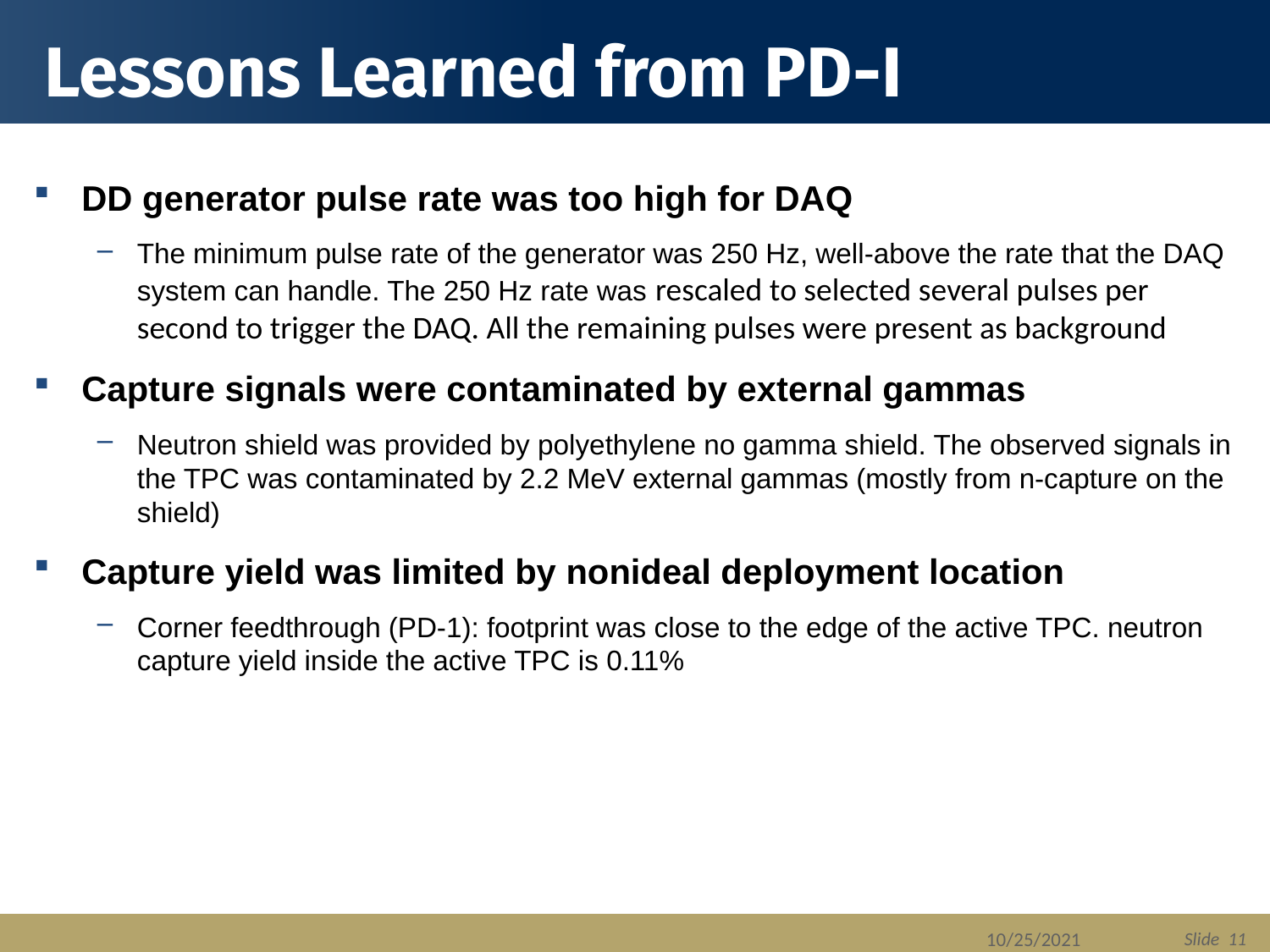

# Lessons Learned from PD-I
DD generator pulse rate was too high for DAQ
The minimum pulse rate of the generator was 250 Hz, well-above the rate that the DAQ system can handle. The 250 Hz rate was rescaled to selected several pulses per second to trigger the DAQ. All the remaining pulses were present as background
Capture signals were contaminated by external gammas
Neutron shield was provided by polyethylene no gamma shield. The observed signals in the TPC was contaminated by 2.2 MeV external gammas (mostly from n-capture on the shield)
Capture yield was limited by nonideal deployment location
Corner feedthrough (PD-1): footprint was close to the edge of the active TPC. neutron capture yield inside the active TPC is 0.11%
Slide  11
10/25/2021